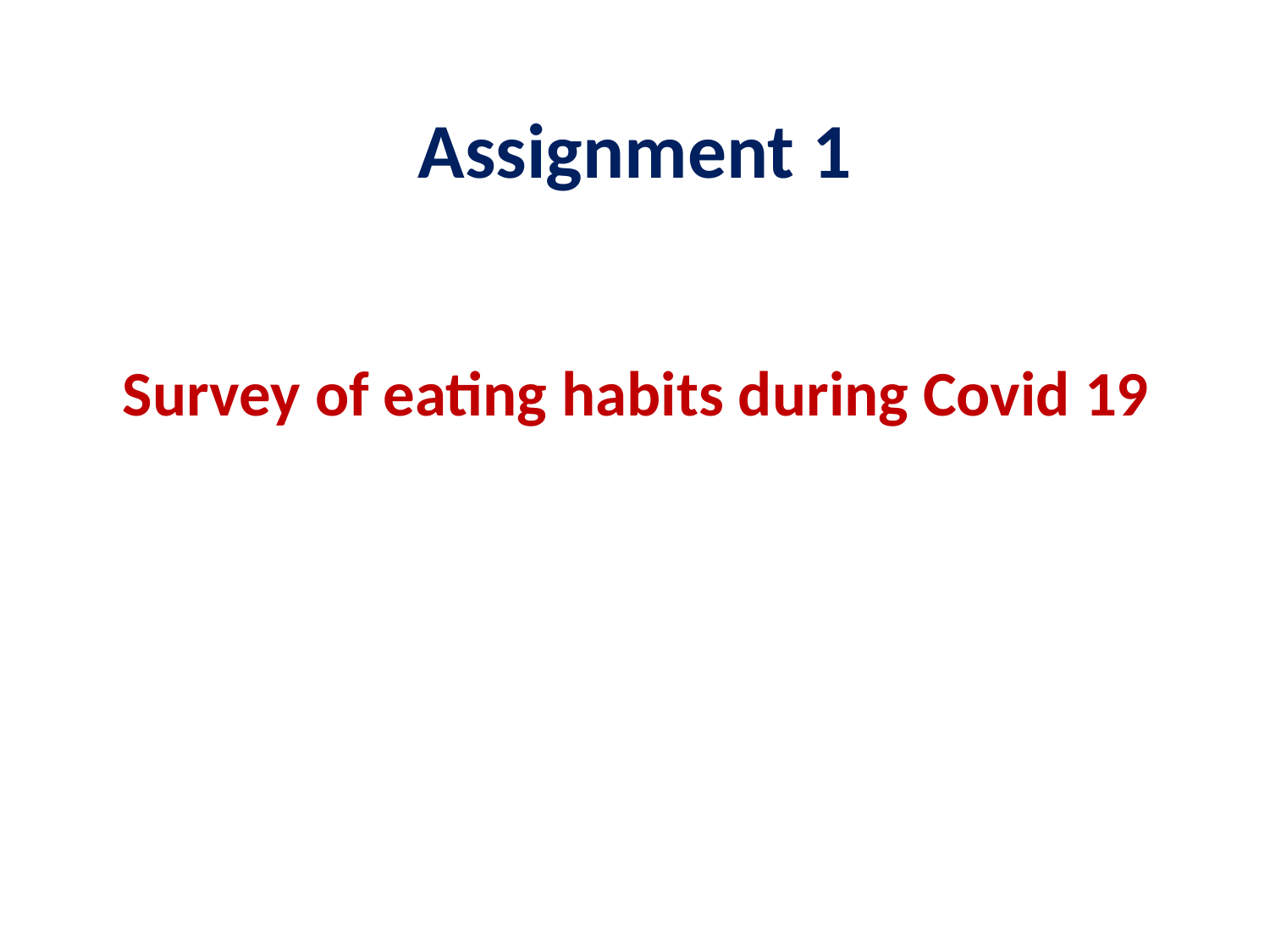

# Assignment 1
Survey of eating habits during Covid 19